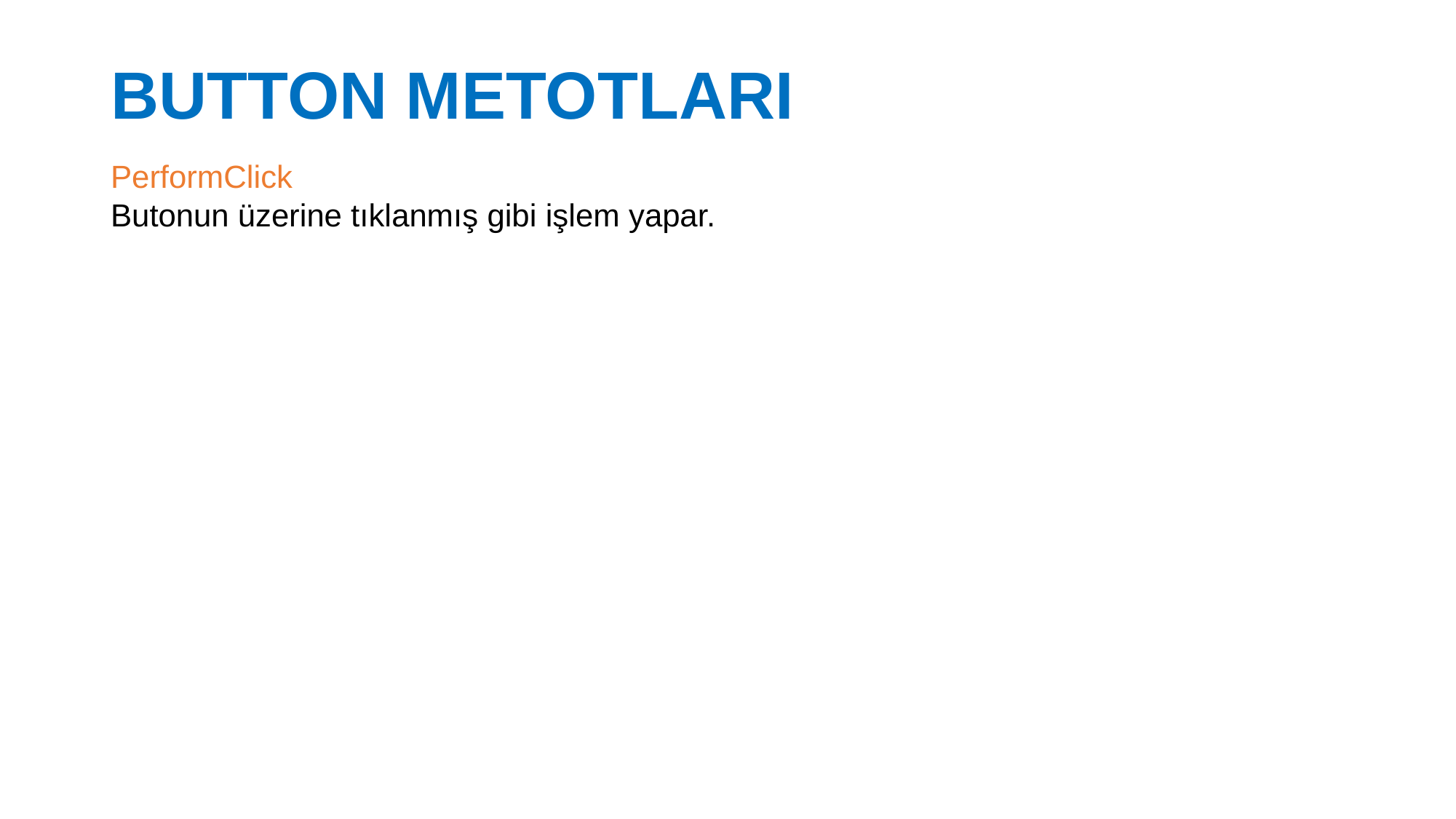

# BUTTON METOTLARI
PerformClick
Butonun üzerine tıklanmış gibi işlem yapar.
27.02.2017
42